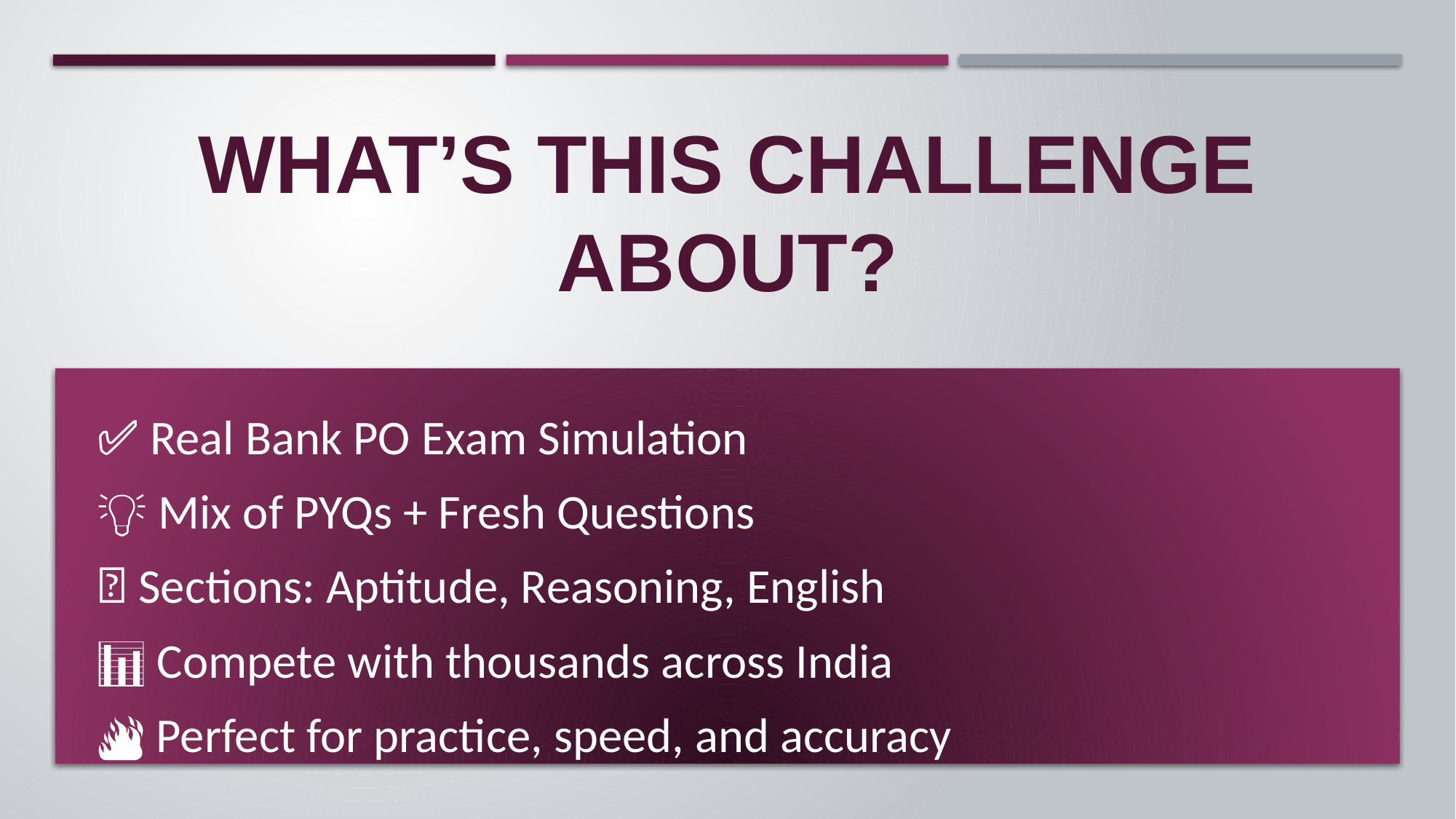

# What’s This Challenge About?
✅ Real Bank PO Exam Simulation
💡 Mix of PYQs + Fresh Questions
🧩 Sections: Aptitude, Reasoning, English
📊 Compete with thousands across India
🔥 Perfect for practice, speed, and accuracy